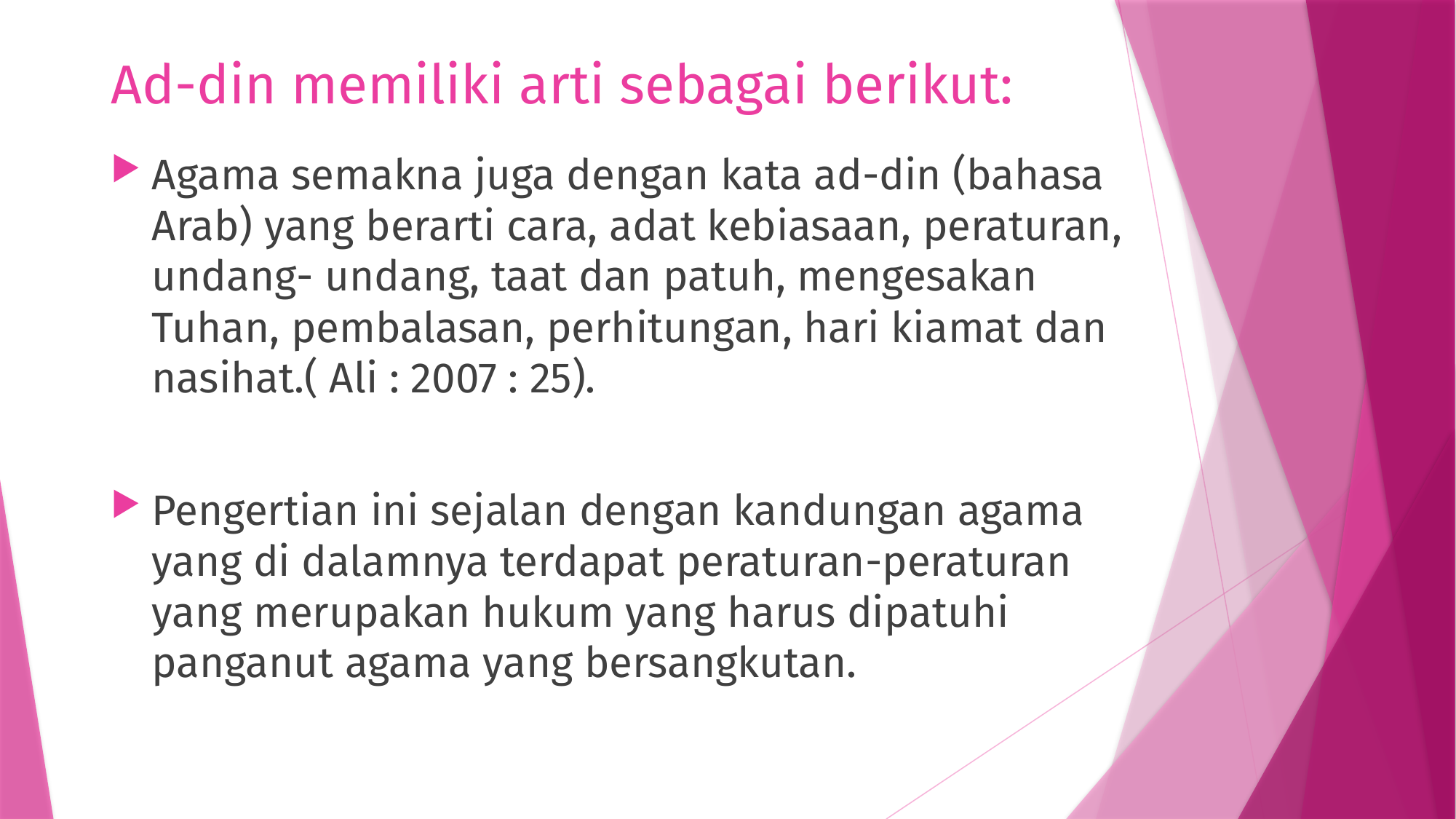

# Ad-din memiliki arti sebagai berikut:
Agama semakna juga dengan kata ad-din (bahasa Arab) yang berarti cara, adat kebiasaan, peraturan, undang- undang, taat dan patuh, mengesakan Tuhan, pembalasan, perhitungan, hari kiamat dan nasihat.( Ali : 2007 : 25).

Pengertian ini sejalan dengan kandungan agama yang di dalamnya terdapat peraturan-peraturan yang merupakan hukum yang harus dipatuhi panganut agama yang bersangkutan.